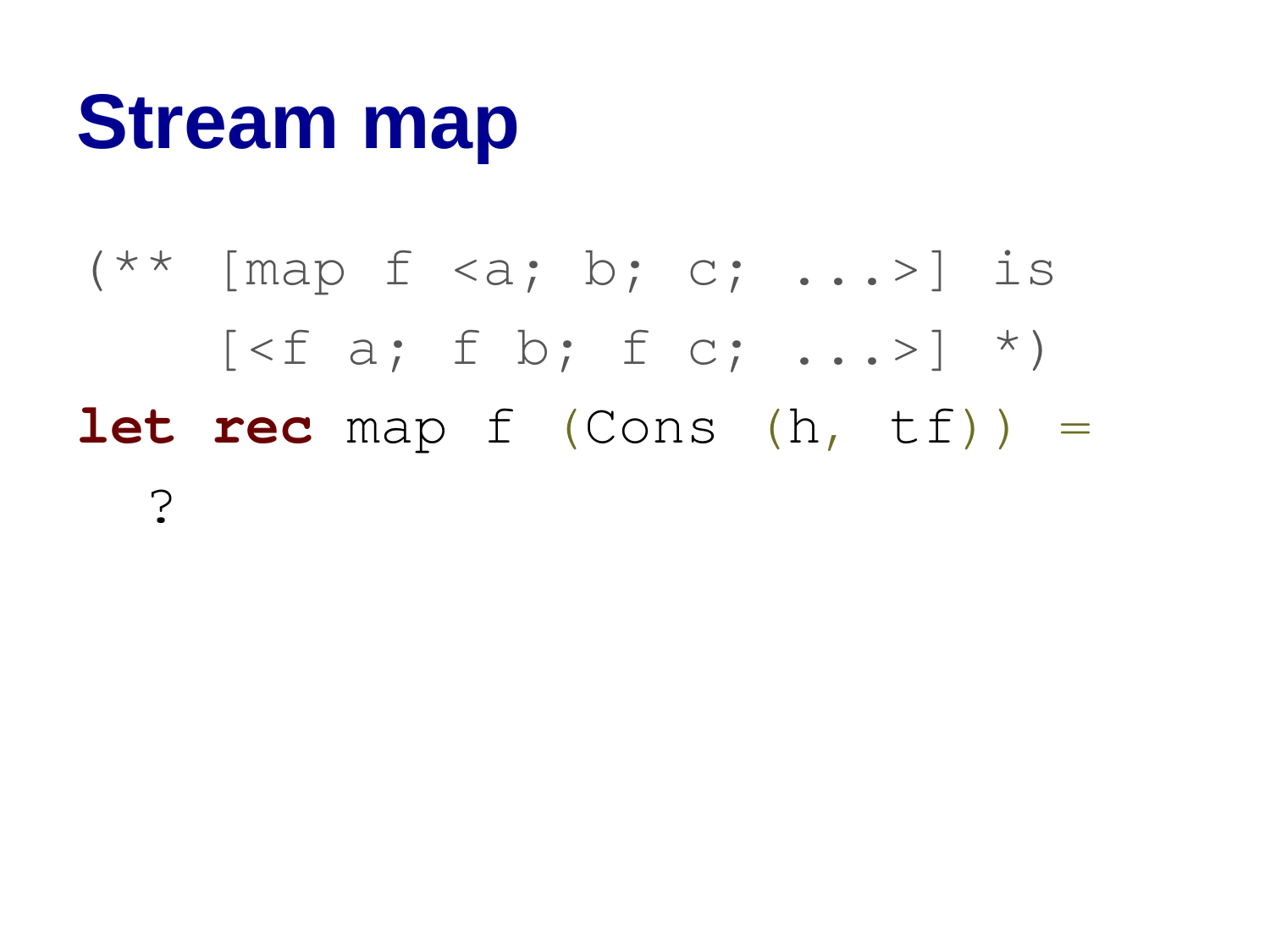

# Stream map
(** [map f <a; b; c; ...>] is
    [<f a; f b; f c; ...>] *)
let rec map f (Cons (h, tf)) =
  ?